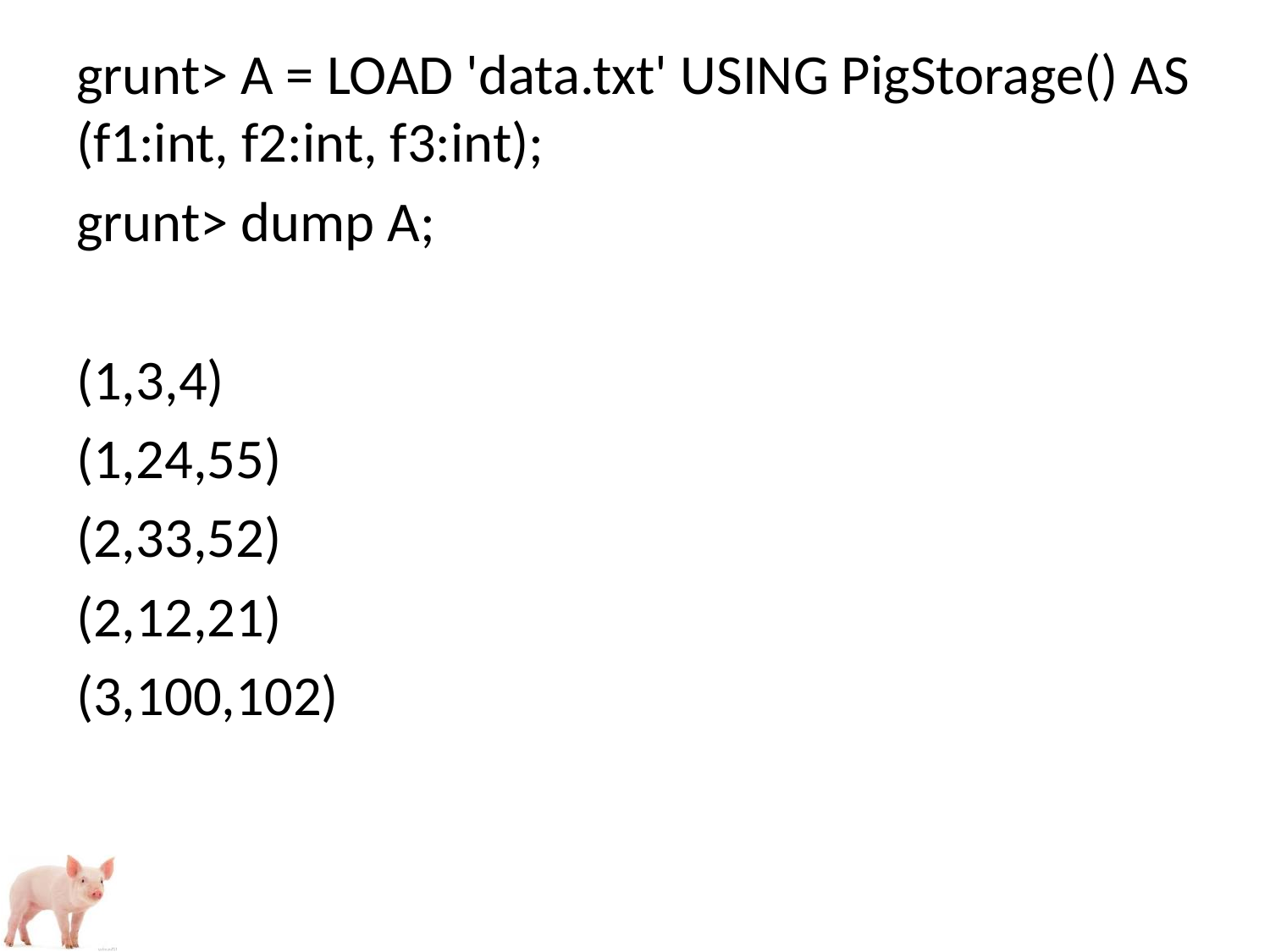

grunt> A = LOAD 'data.txt' USING PigStorage() AS (f1:int, f2:int, f3:int);
grunt> dump A;

(1,3,4)
(1,24,55)
(2,33,52)
(2,12,21)
(3,100,102)